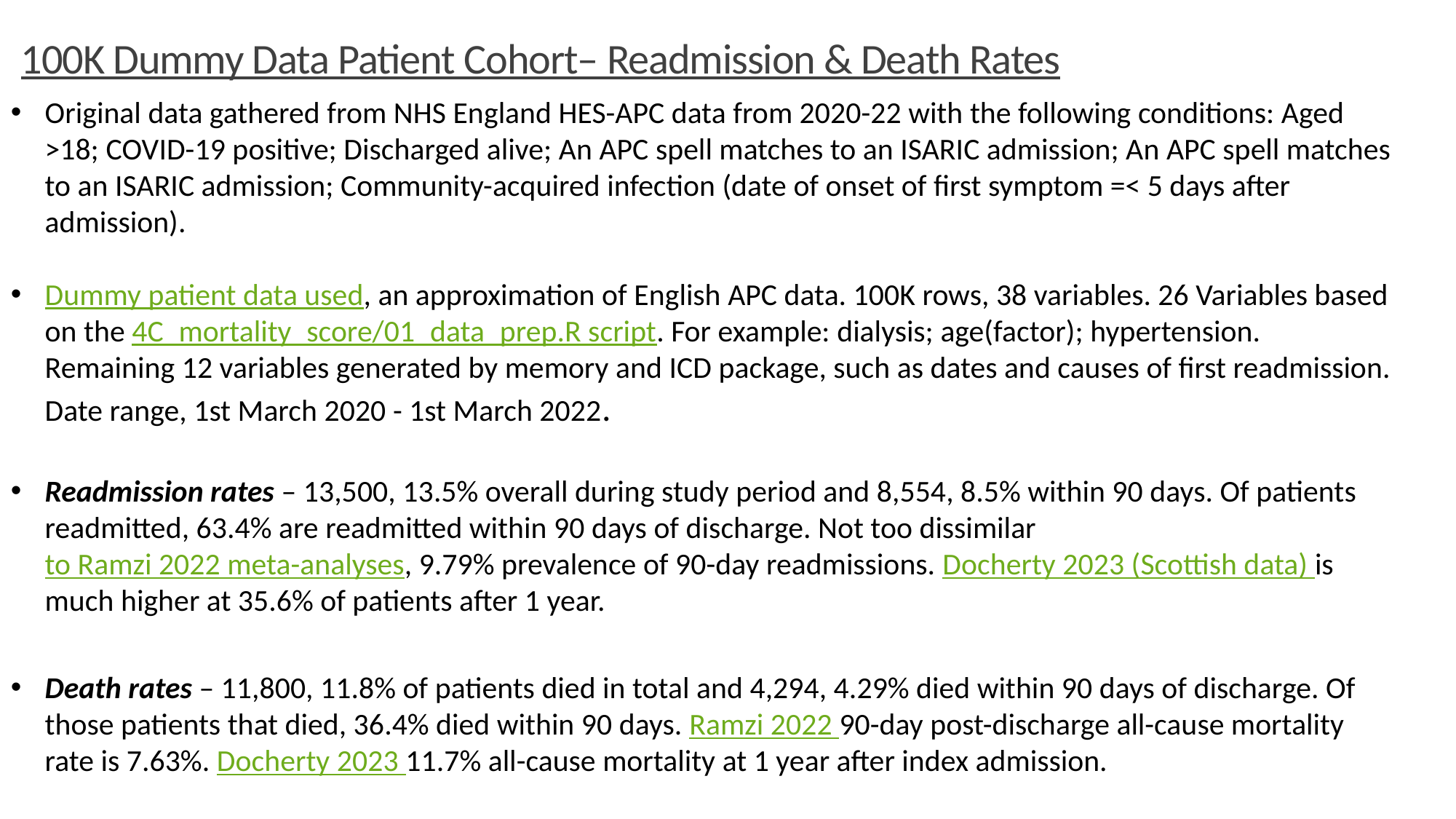

# 100K Dummy Data Patient Cohort– Readmission & Death Rates
Original data gathered from NHS England HES-APC data from 2020-22 with the following conditions: Aged >18; COVID-19 positive; Discharged alive; An APC spell matches to an ISARIC admission; An APC spell matches to an ISARIC admission; Community-acquired infection (date of onset of first symptom =< 5 days after admission).

Dummy patient data used, an approximation of English APC data. 100K rows, 38 variables. 26 Variables based on the 4C_mortality_score/01_data_prep.R script. For example: dialysis; age(factor); hypertension. Remaining 12 variables generated by memory and ICD package, such as dates and causes of first readmission. Date range, 1st March 2020 - 1st March 2022.

Readmission rates – 13,500, 13.5% overall during study period and 8,554, 8.5% within 90 days. Of patients readmitted, 63.4% are readmitted within 90 days of discharge. Not too dissimilar to Ramzi 2022 meta-analyses, 9.79% prevalence of 90-day readmissions. Docherty 2023 (Scottish data) is much higher at 35.6% of patients after 1 year.

Death rates – 11,800, 11.8% of patients died in total and 4,294, 4.29% died within 90 days of discharge. Of those patients that died, 36.4% died within 90 days. Ramzi 2022 90-day post-discharge all-cause mortality rate is 7.63%. Docherty 2023 11.7% all-cause mortality at 1 year after index admission.